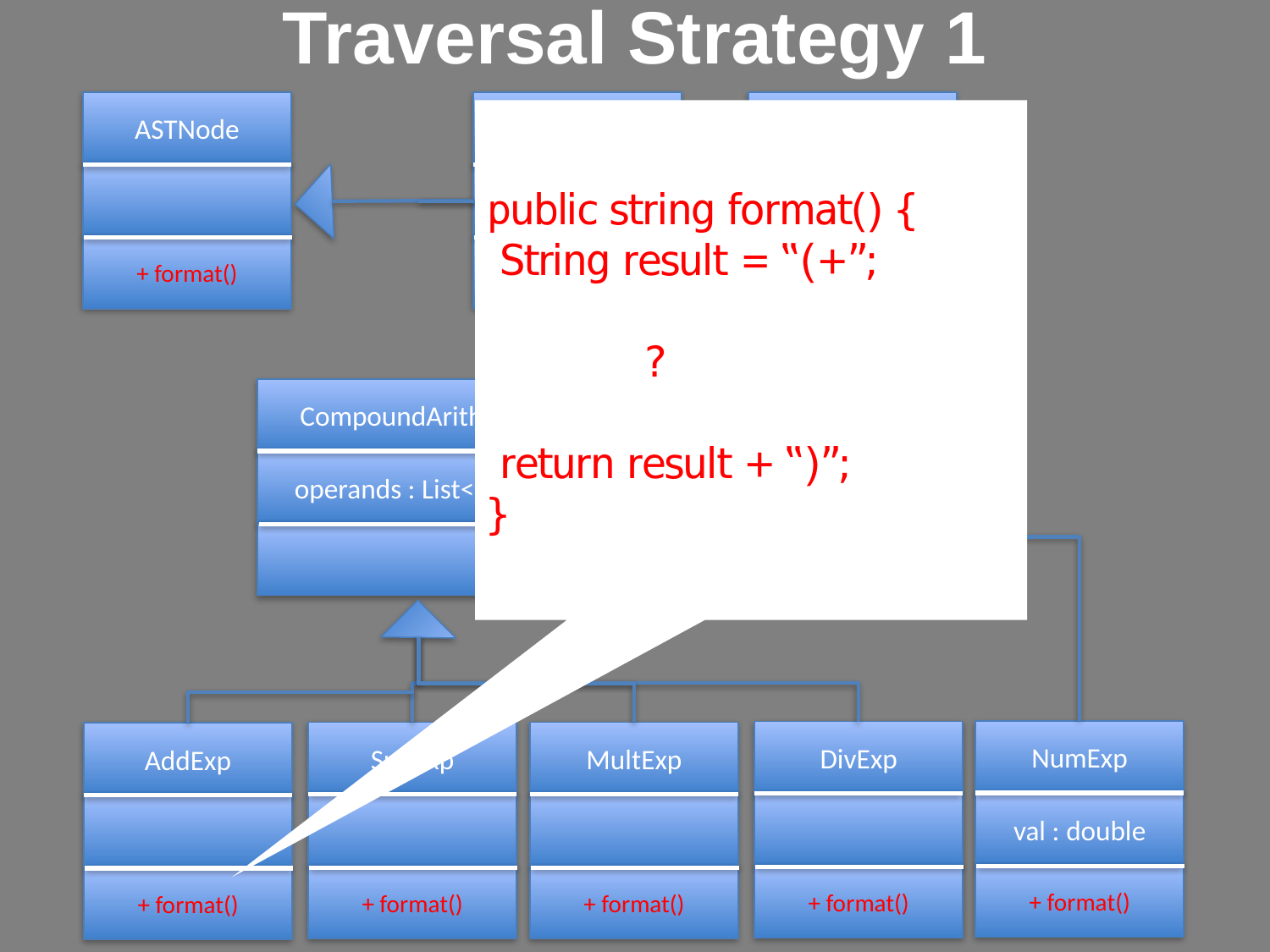

# Traversal Strategy 1
ASTNode

+ format()
Program
exp : Exp
+ format()
Exp

public string format() {
 String result = “(+”;

            ?

 return result + “)”;
}

CompoundArithExp
operands : List<Exp>

NumExp
val : double
+ format()
DivExp

+ format()
SubExp

+ format()
MultExp

+ format()
AddExp

+ format()